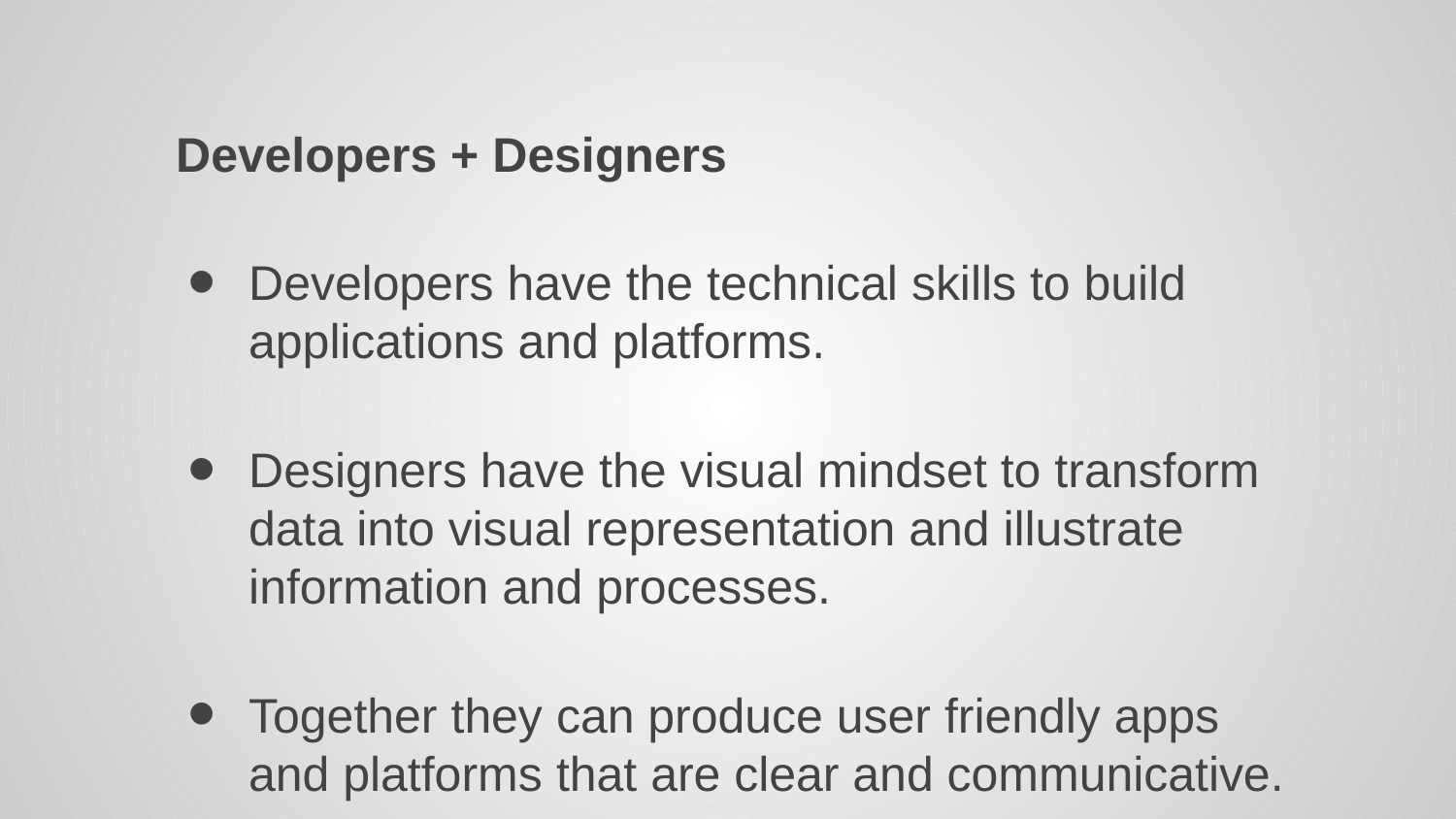

Developers + Designers

Developers have the technical skills to build applications and platforms.

Designers have the visual mindset to transform data into visual representation and illustrate information and processes.

Together they can produce user friendly apps and platforms that are clear and communicative.